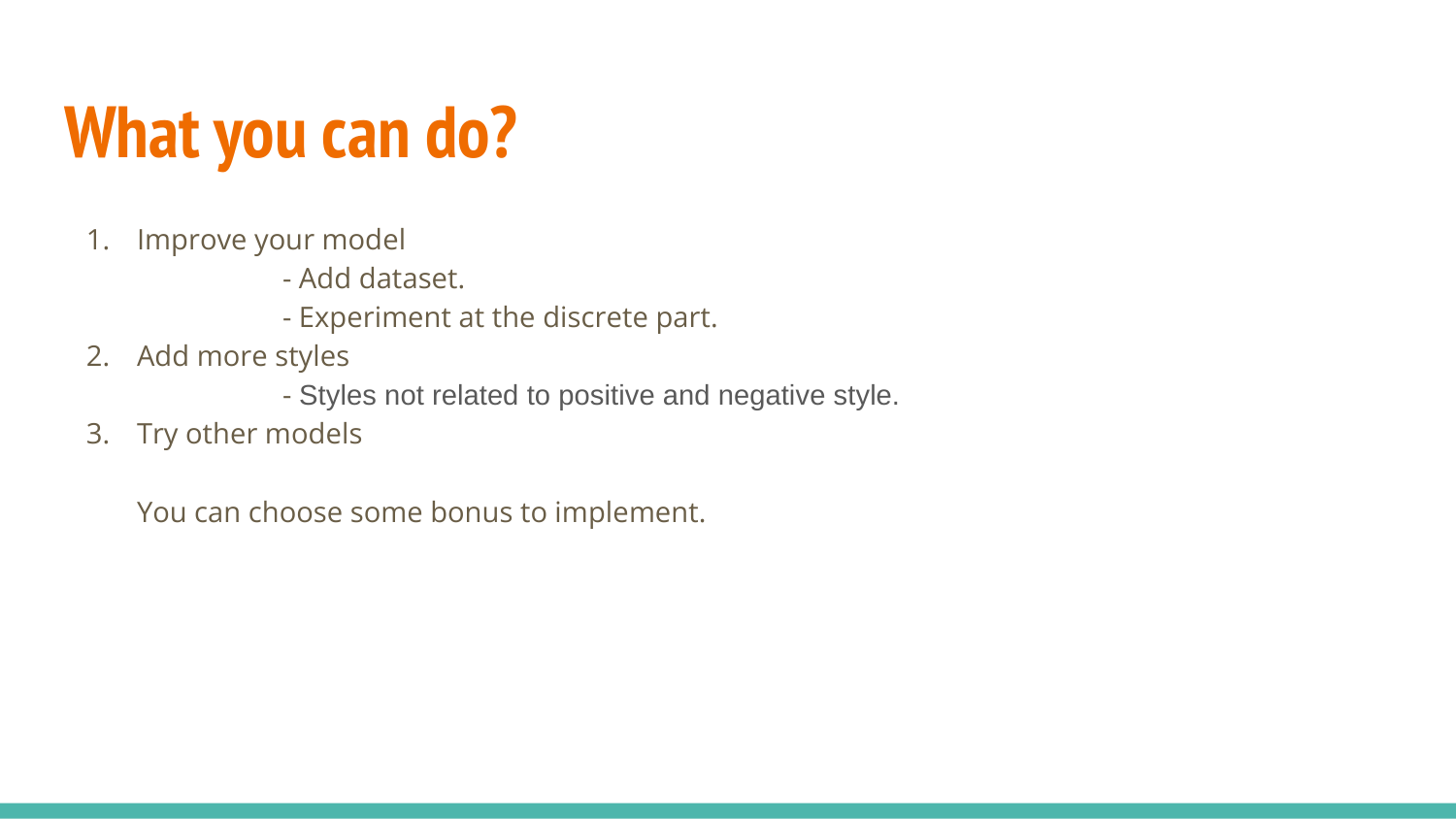

# What you can do?
Improve your model
	- Add dataset.
	- Experiment at the discrete part.
Add more styles
	- Styles not related to positive and negative style.
Try other models
You can choose some bonus to implement.